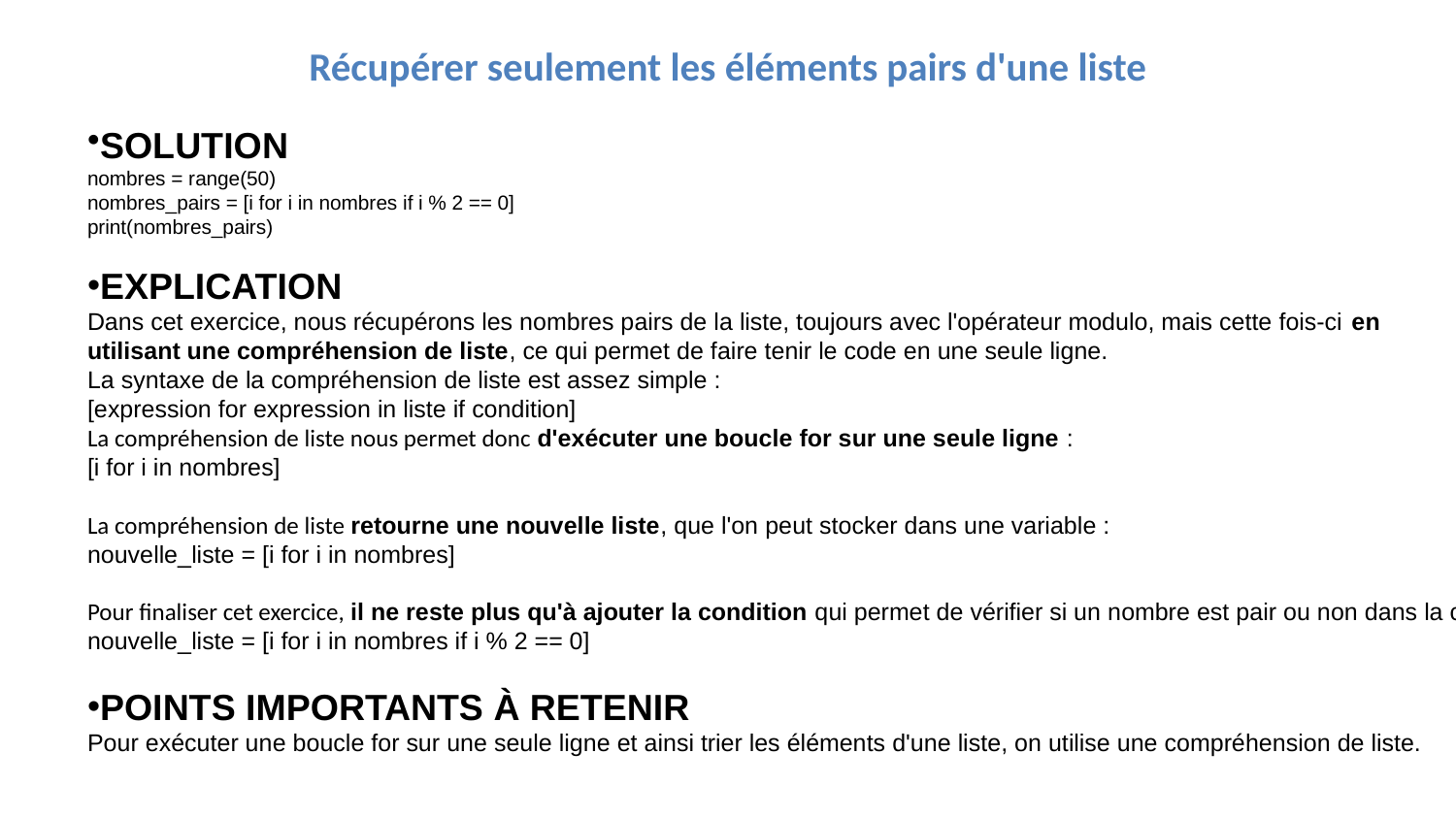

# Récupérer seulement les éléments pairs d'une liste
SOLUTION
nombres = range(50)
nombres_pairs = [i for i in nombres if i % 2 == 0]
print(nombres_pairs)

EXPLICATION
Dans cet exercice, nous récupérons les nombres pairs de la liste, toujours avec l'opérateur modulo, mais cette fois-ci en
utilisant une compréhension de liste, ce qui permet de faire tenir le code en une seule ligne.
La syntaxe de la compréhension de liste est assez simple :
[expression for expression in liste if condition]
La compréhension de liste nous permet donc d'exécuter une boucle for sur une seule ligne :
[i for i in nombres]

La compréhension de liste retourne une nouvelle liste, que l'on peut stocker dans une variable :
nouvelle_liste = [i for i in nombres]

Pour finaliser cet exercice, il ne reste plus qu'à ajouter la condition qui permet de vérifier si un nombre est pair ou non dans la compréhension de liste :
nouvelle_liste = [i for i in nombres if i % 2 == 0]

POINTS IMPORTANTS À RETENIR
Pour exécuter une boucle for sur une seule ligne et ainsi trier les éléments d'une liste, on utilise une compréhension de liste.